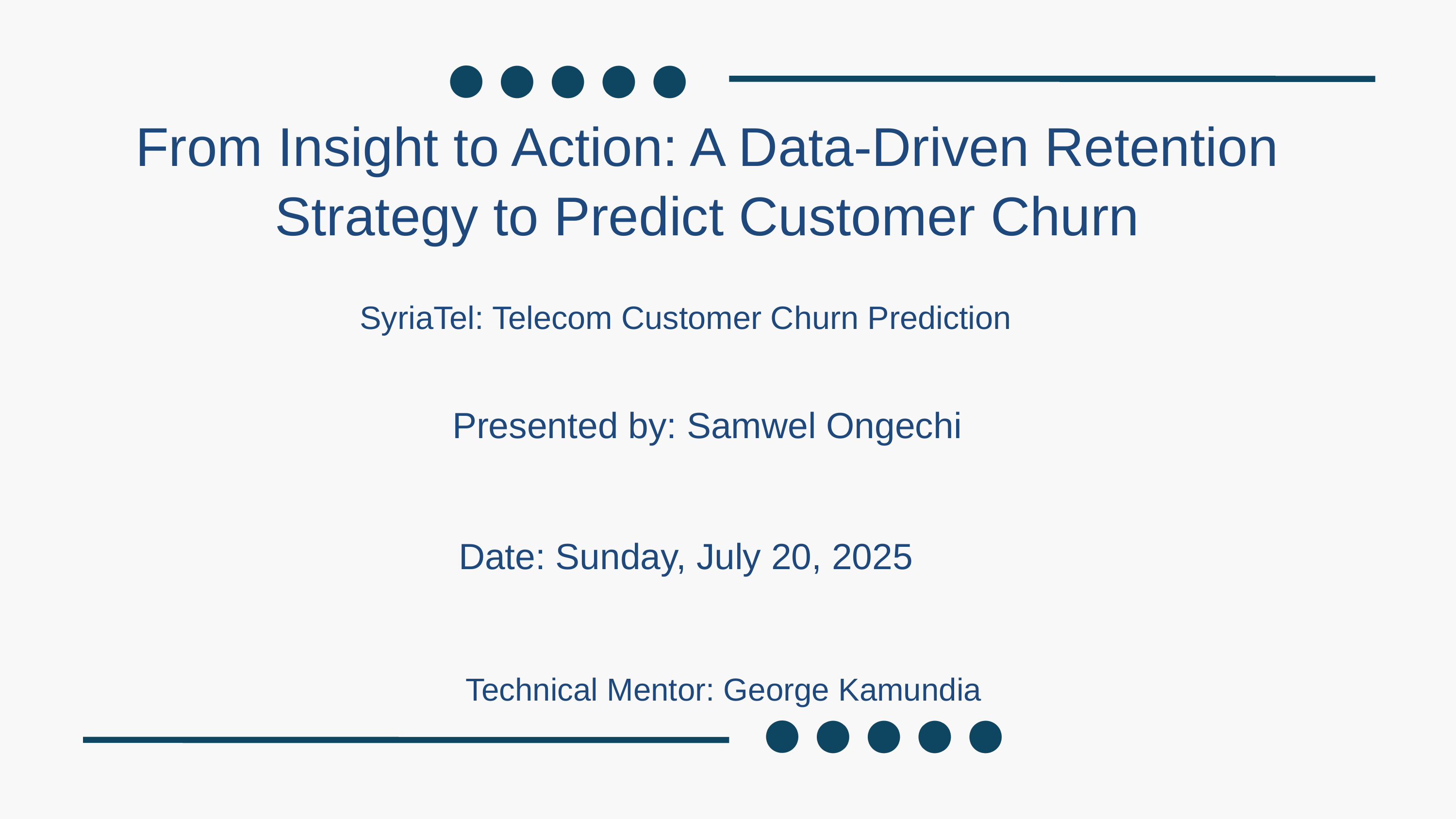

From Insight to Action: A Data-Driven Retention Strategy to Predict Customer Churn
SyriaTel: Telecom Customer Churn Prediction
Presented by: Samwel Ongechi
Date: Sunday, July 20, 2025
Technical Mentor: George Kamundia